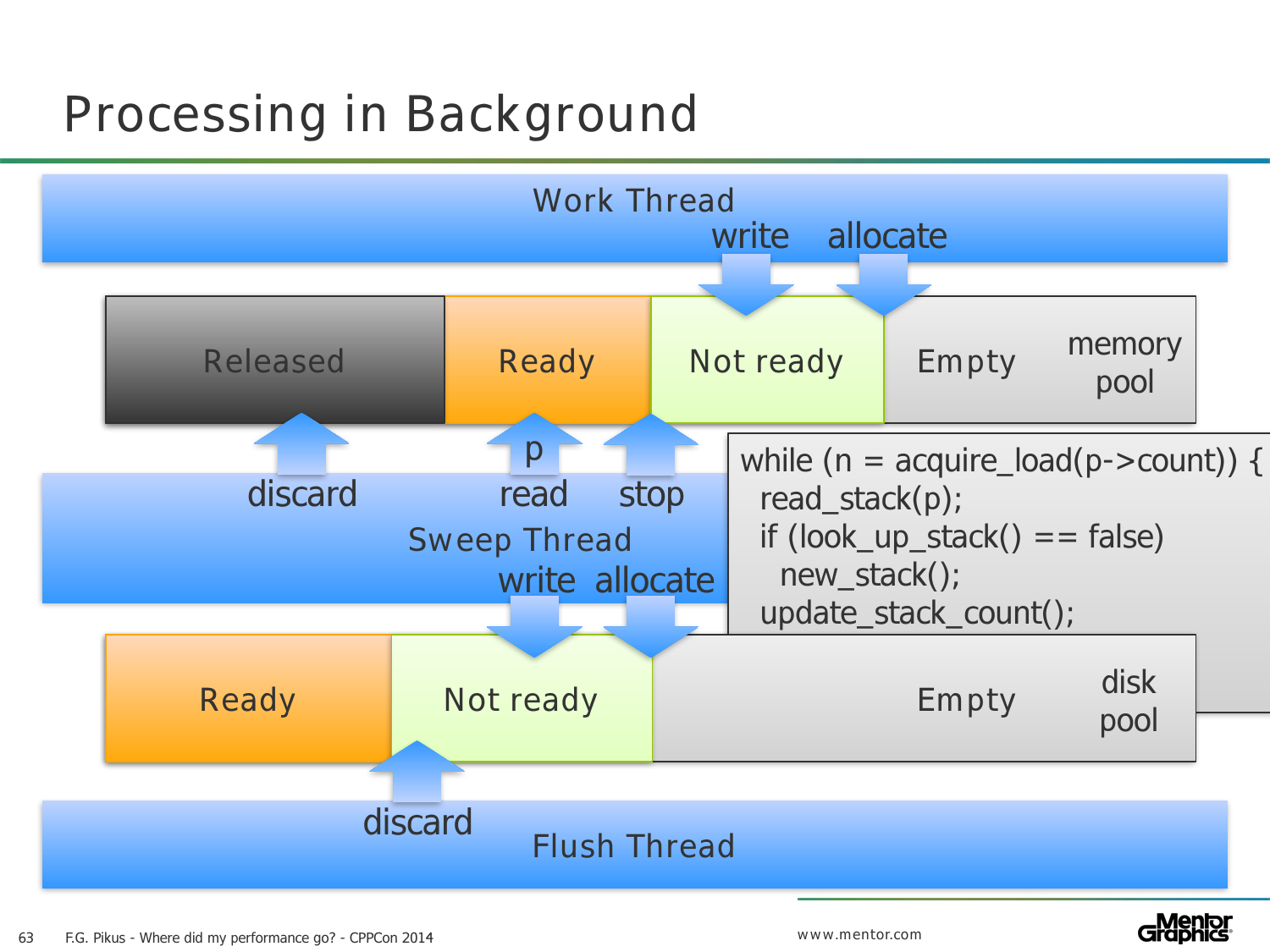

# Processing in Background
Work Thread

write
allocate

                                                                    Empty
Released
Ready
Not ready
memory
pool

discard
read
stop
p
while (n = acquire_load(p->count)) {
  read_stack(p);
  if (look_up_stack() == false)
    new_stack();
  update_stack_count();
  discard(begin, p++);
}
                                      Sweep Thread
write
allocate

                                                                    Empty
Ready
Not ready
disk
pool

discard
Flush Thread
F.G. Pikus - Where did my performance go? - CPPCon 2014
63